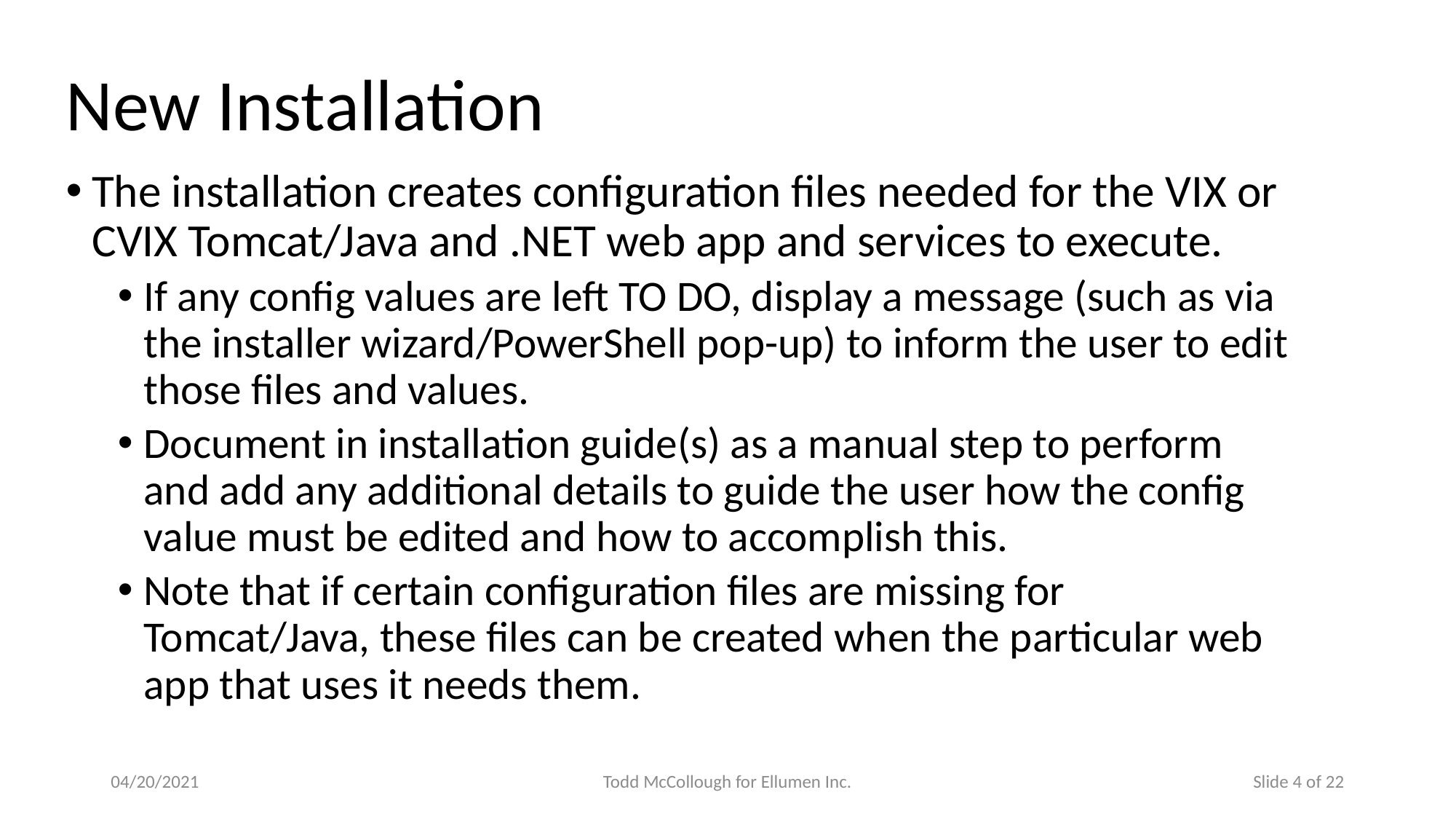

# New Installation
The installation creates configuration files needed for the VIX or CVIX Tomcat/Java and .NET web app and services to execute.
If any config values are left TO DO, display a message (such as via the installer wizard/PowerShell pop-up) to inform the user to edit those files and values.
Document in installation guide(s) as a manual step to perform and add any additional details to guide the user how the config value must be edited and how to accomplish this.
Note that if certain configuration files are missing for Tomcat/Java, these files can be created when the particular web app that uses it needs them.
04/20/2021
Todd McCollough for Ellumen Inc.
Slide 4 of 22